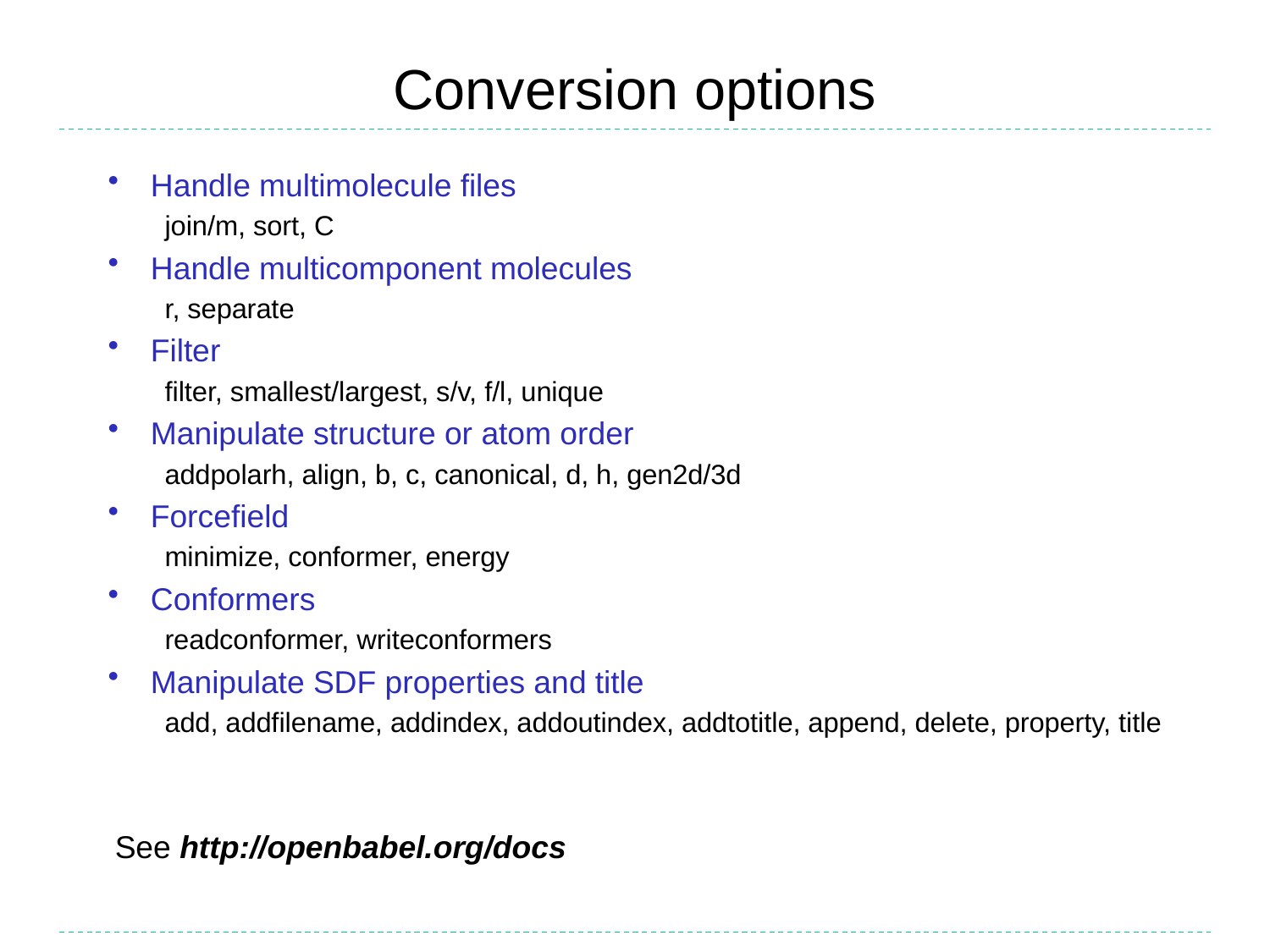

# Conversion options
Handle multimolecule files
join/m, sort, C
Handle multicomponent molecules
r, separate
Filter
filter, smallest/largest, s/v, f/l, unique
Manipulate structure or atom order
addpolarh, align, b, c, canonical, d, h, gen2d/3d
Forcefield
minimize, conformer, energy
Conformers
readconformer, writeconformers
Manipulate SDF properties and title
add, addfilename, addindex, addoutindex, addtotitle, append, delete, property, title

See http://openbabel.org/docs